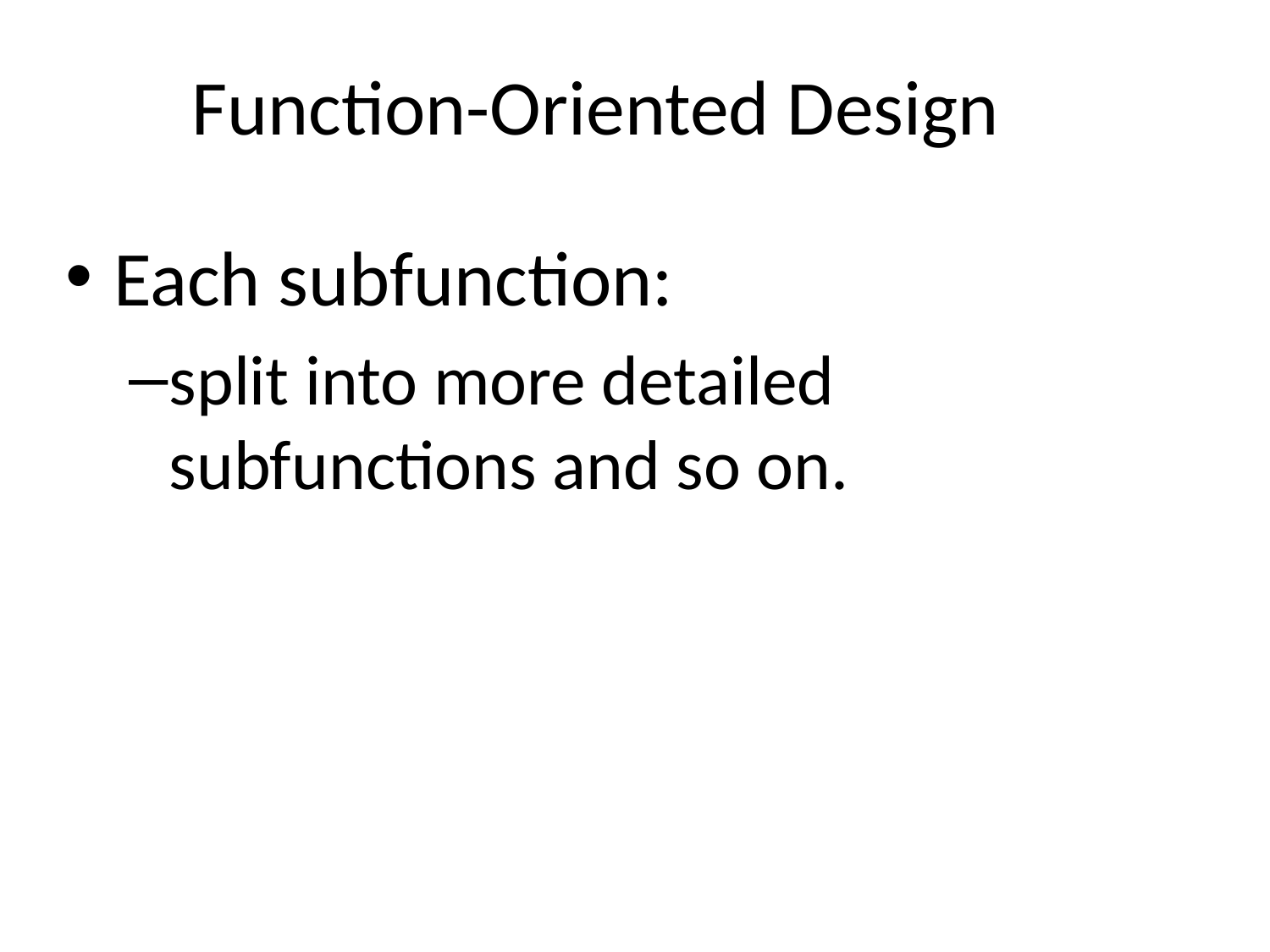

# Function-Oriented Design
Each subfunction:
split into more detailed subfunctions and so on.